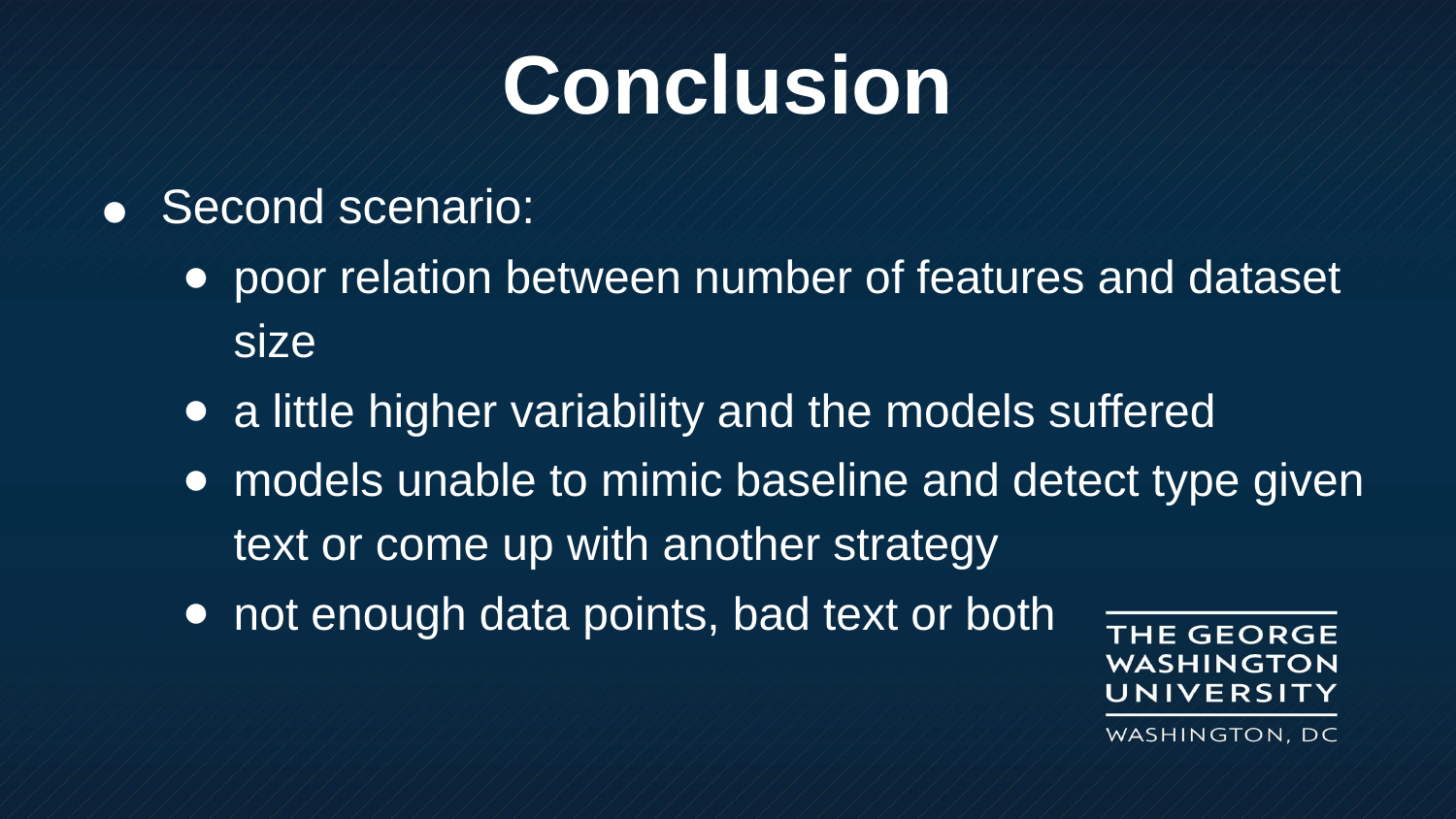

Conclusion
Second scenario:
poor relation between number of features and dataset size
a little higher variability and the models suffered
models unable to mimic baseline and detect type given text or come up with another strategy
not enough data points, bad text or both